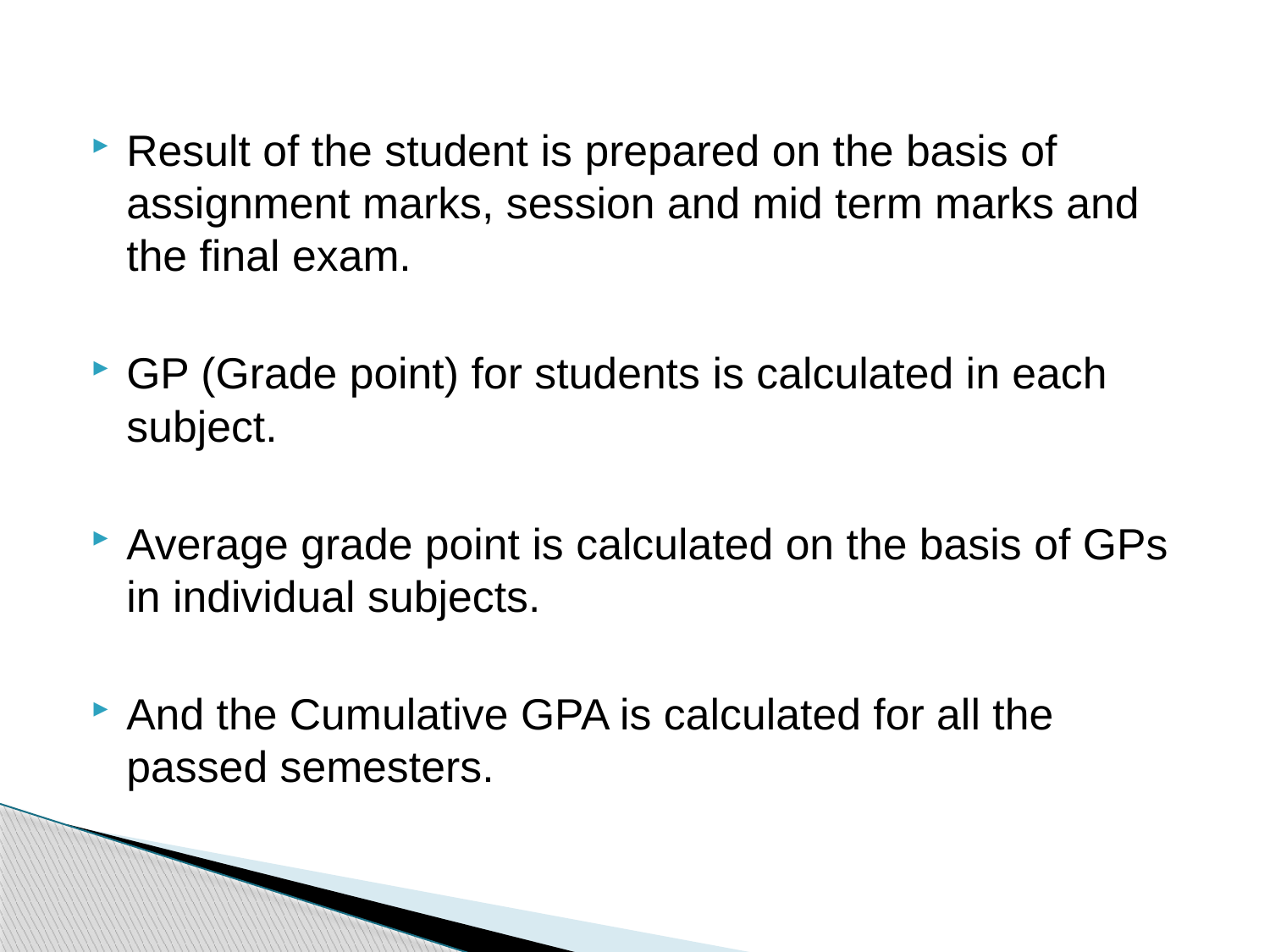

Result of the student is prepared on the basis of assignment marks, session and mid term marks and the final exam.

GP (Grade point) for students is calculated in each subject.

Average grade point is calculated on the basis of GPs in individual subjects.

And the Cumulative GPA is calculated for all the passed semesters.